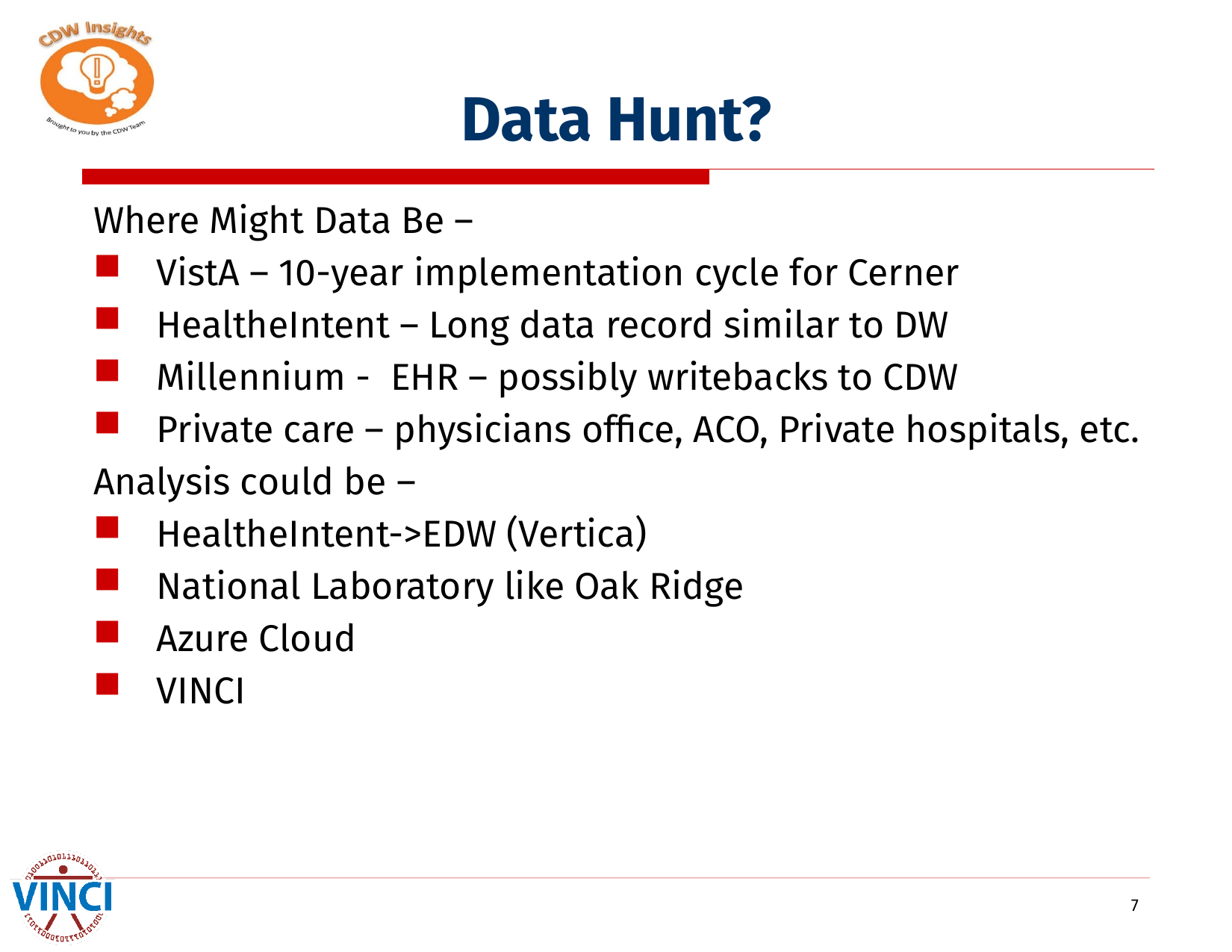

# Data Hunt?
Where Might Data Be –
VistA – 10-year implementation cycle for Cerner
HealtheIntent – Long data record similar to DW
Millennium -  EHR – possibly writebacks to CDW
Private care – physicians office, ACO, Private hospitals, etc.
Analysis could be –
HealtheIntent->EDW (Vertica)
National Laboratory like Oak Ridge
Azure Cloud
VINCI
7